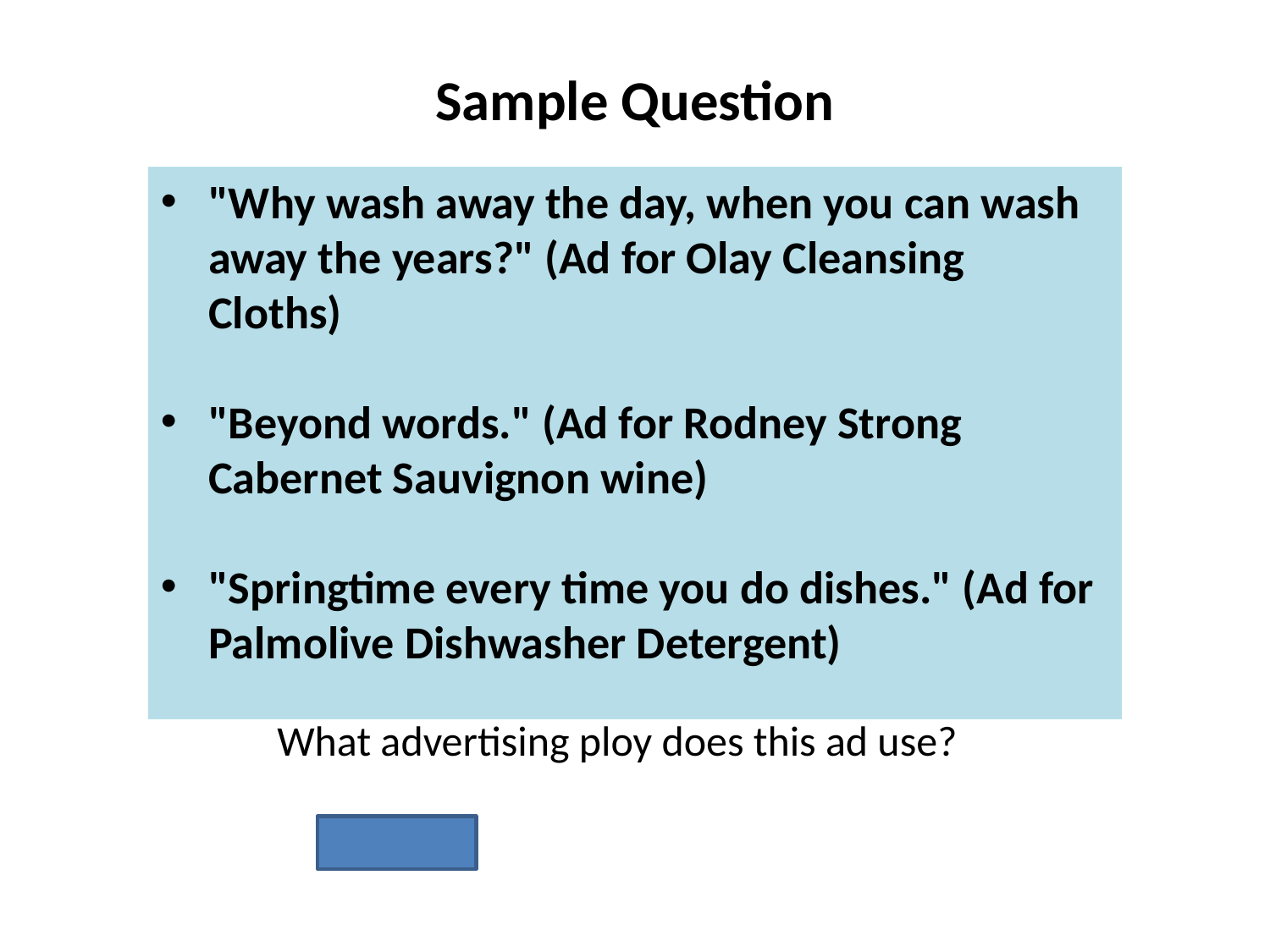

# Sample Question
"Why wash away the day, when you can wash away the years?" (Ad for Olay Cleansing Cloths)

"Beyond words." (Ad for Rodney Strong Cabernet Sauvignon wine)

"Springtime every time you do dishes." (Ad for Palmolive Dishwasher Detergent)
What advertising ploy does this ad use?

     Puffery